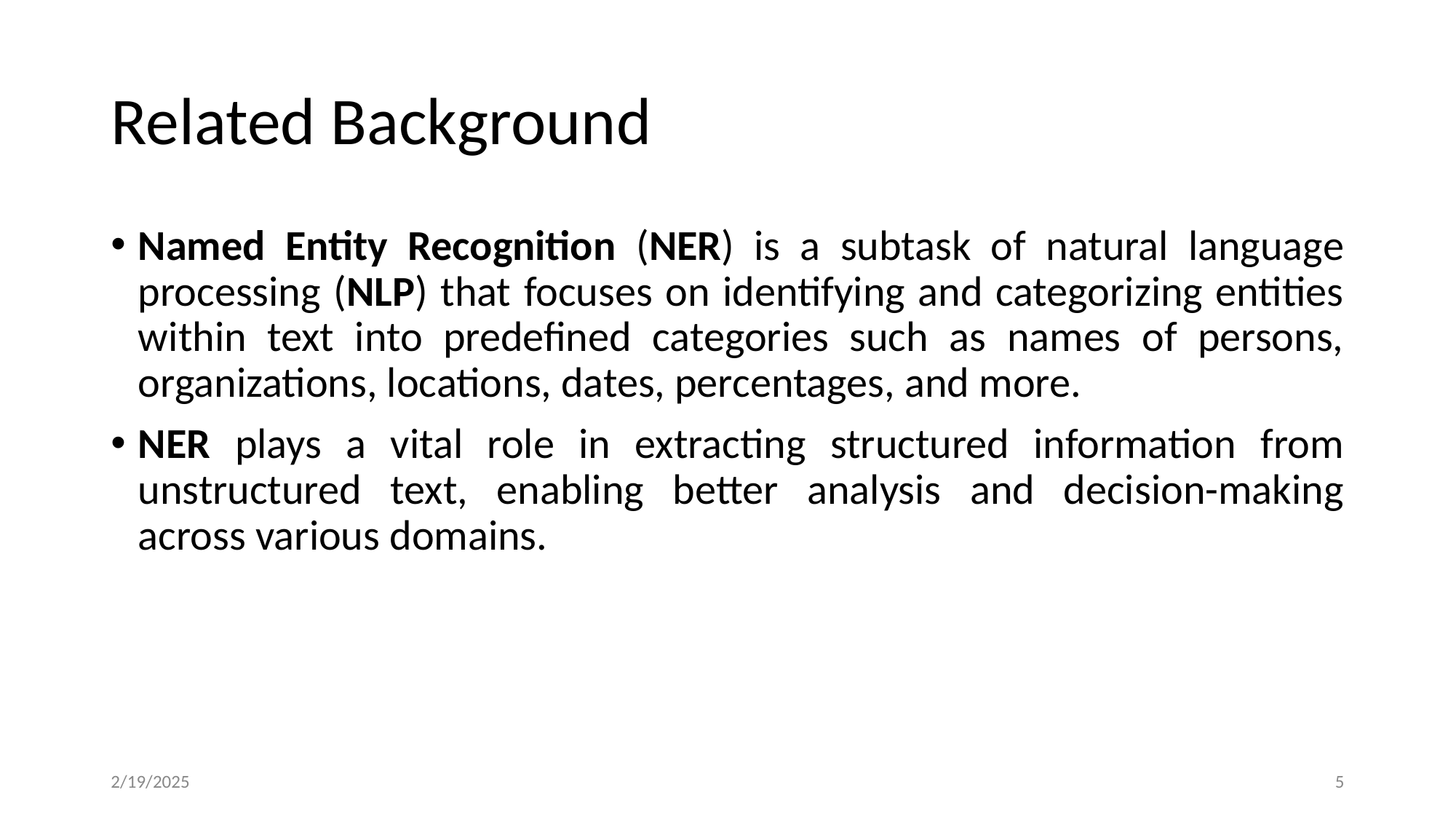

# Related Background
Named Entity Recognition (NER) is a subtask of natural language processing (NLP) that focuses on identifying and categorizing entities within text into predefined categories such as names of persons, organizations, locations, dates, percentages, and more.
NER plays a vital role in extracting structured information from unstructured text, enabling better analysis and decision-making across various domains.

2/19/2025
5